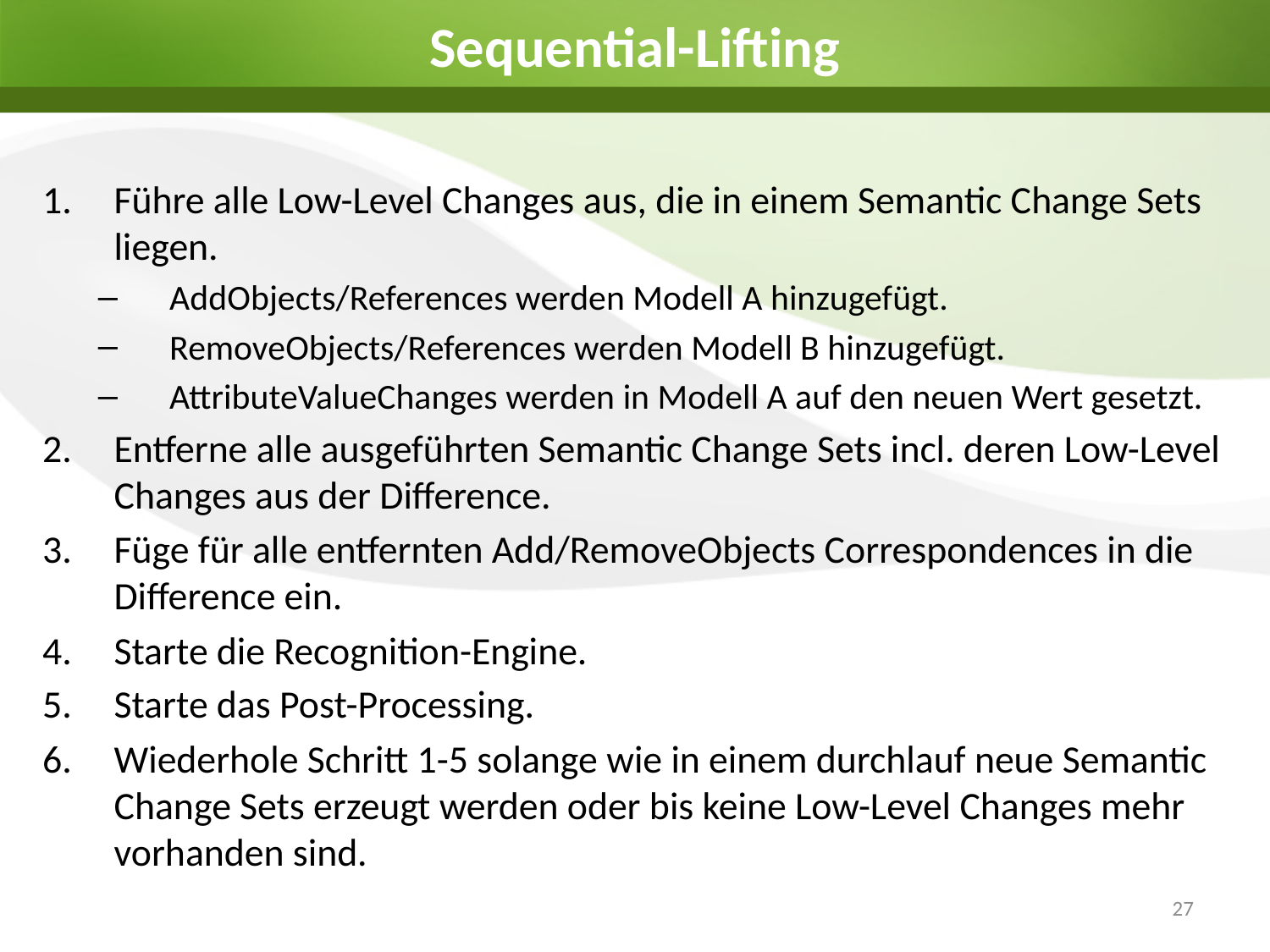

# Sequential-Lifting

Führe alle Low-Level Changes aus, die in einem Semantic Change Sets liegen.
AddObjects/References werden Modell A hinzugefügt.
RemoveObjects/References werden Modell B hinzugefügt.
AttributeValueChanges werden in Modell A auf den neuen Wert gesetzt.
Entferne alle ausgeführten Semantic Change Sets incl. deren Low-Level Changes aus der Difference.
Füge für alle entfernten Add/RemoveObjects Correspondences in die Difference ein.
Starte die Recognition-Engine.
Starte das Post-Processing.
Wiederhole Schritt 1-5 solange wie in einem durchlauf neue Semantic Change Sets erzeugt werden oder bis keine Low-Level Changes mehr vorhanden sind.

27